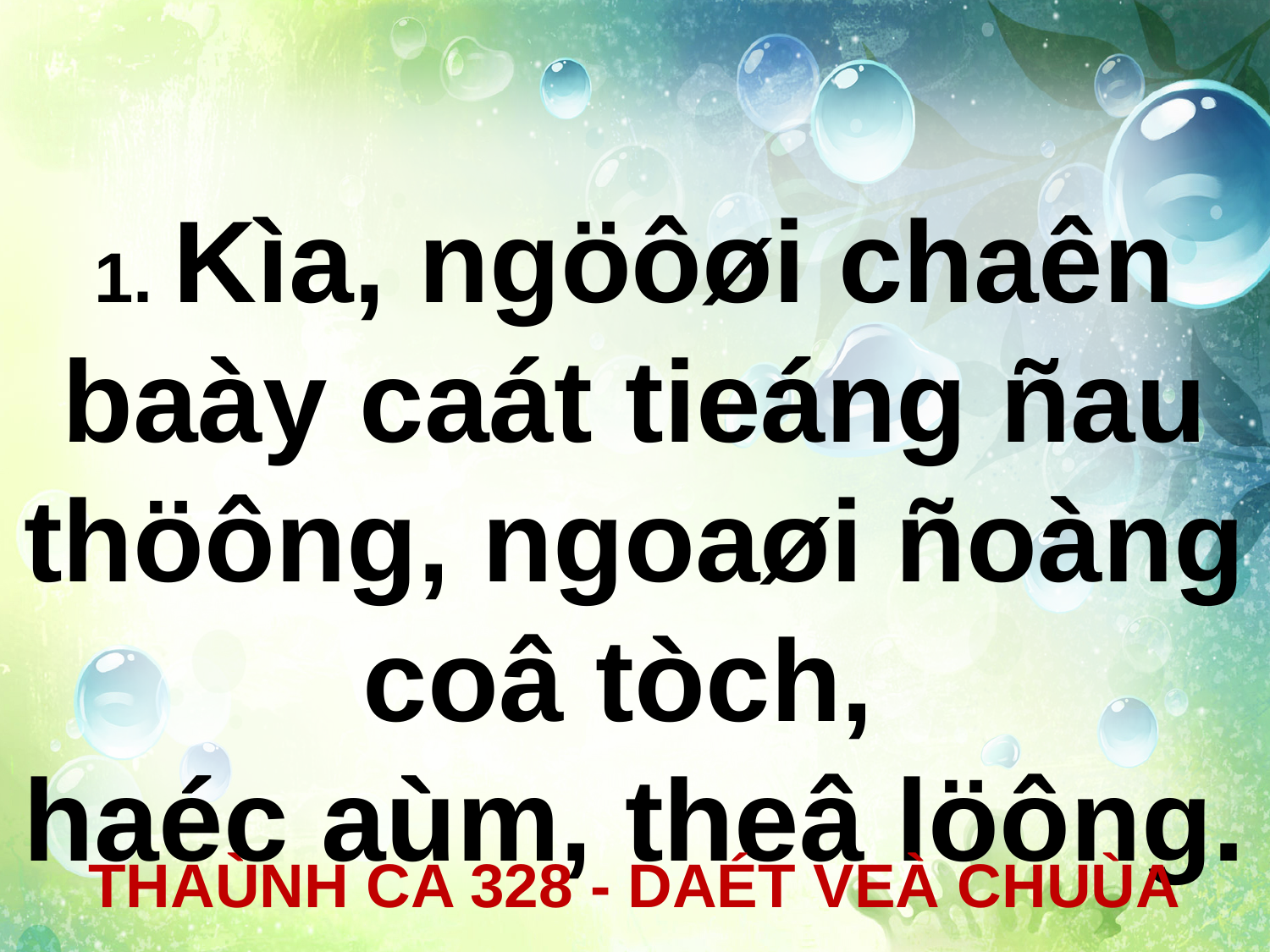

1. Kìa, ngöôøi chaên baày caát tieáng ñau thöông, ngoaøi ñoàng coâ tòch,
haéc aùm, theâ löông.
THAÙNH CA 328 - DAÉT VEÀ CHUÙA